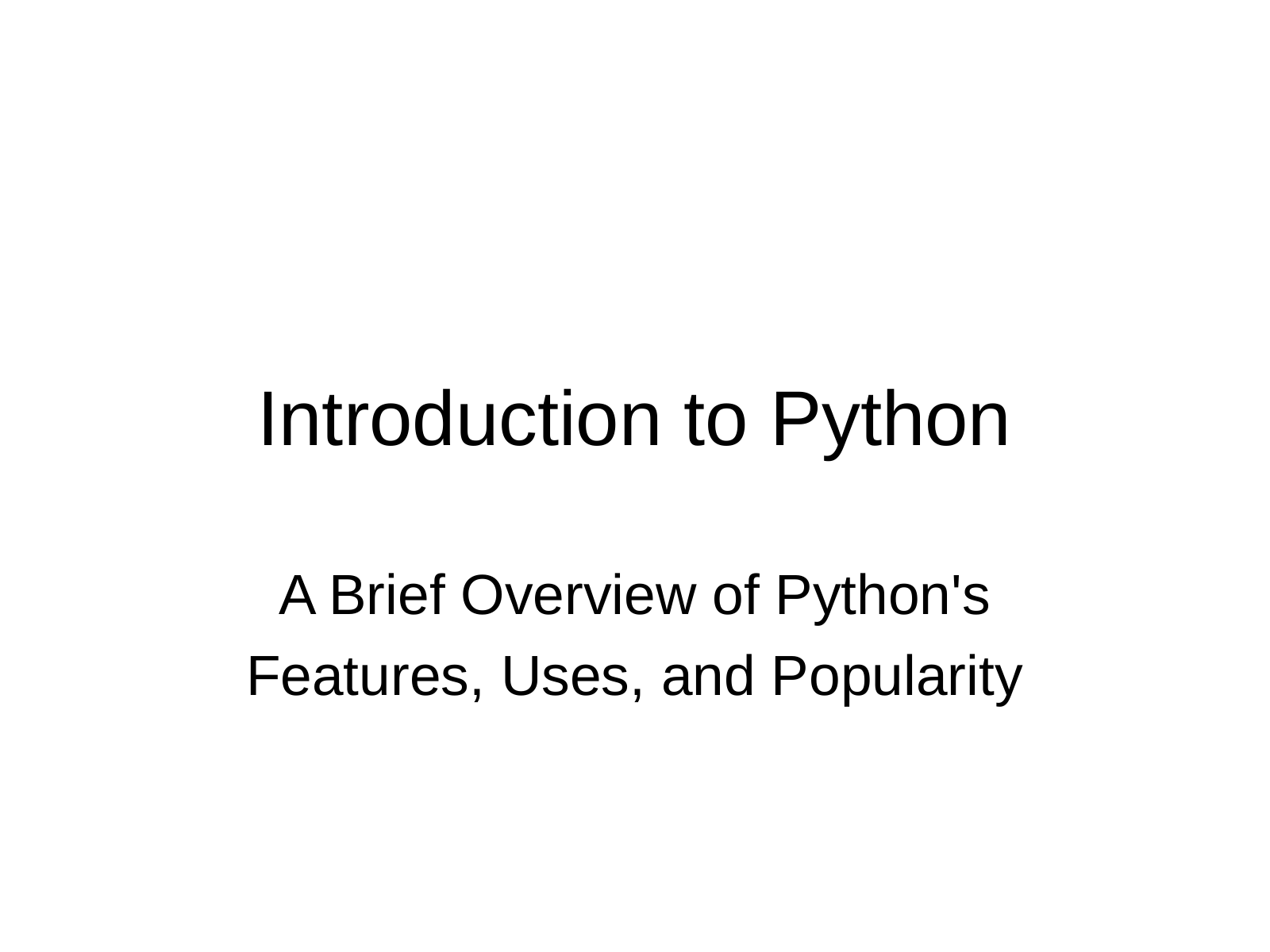

Introduction to Python
A Brief Overview of Python's Features, Uses, and Popularity